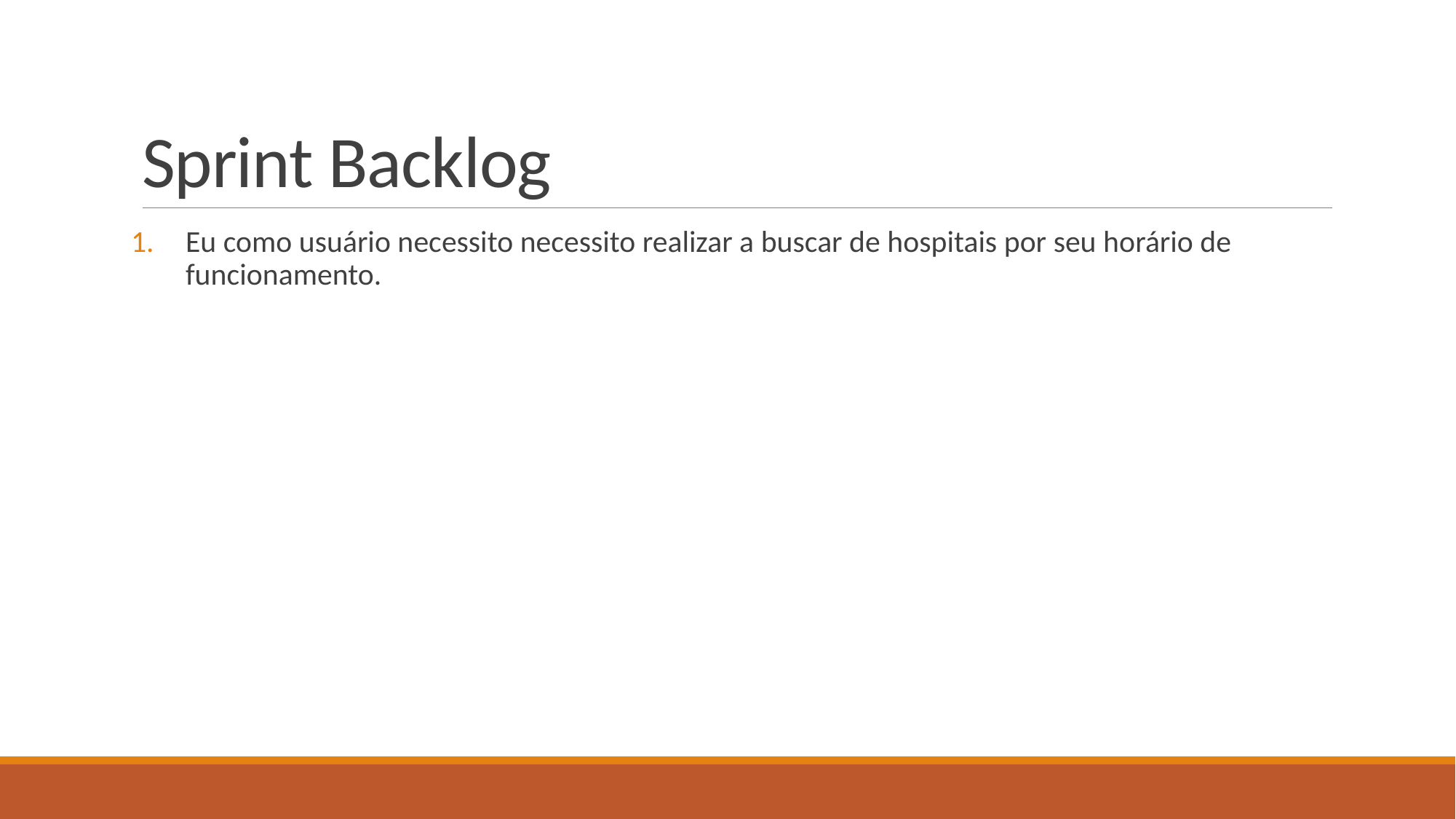

# Sprint Backlog
Eu como usuário necessito necessito realizar a buscar de hospitais por seu horário de funcionamento.